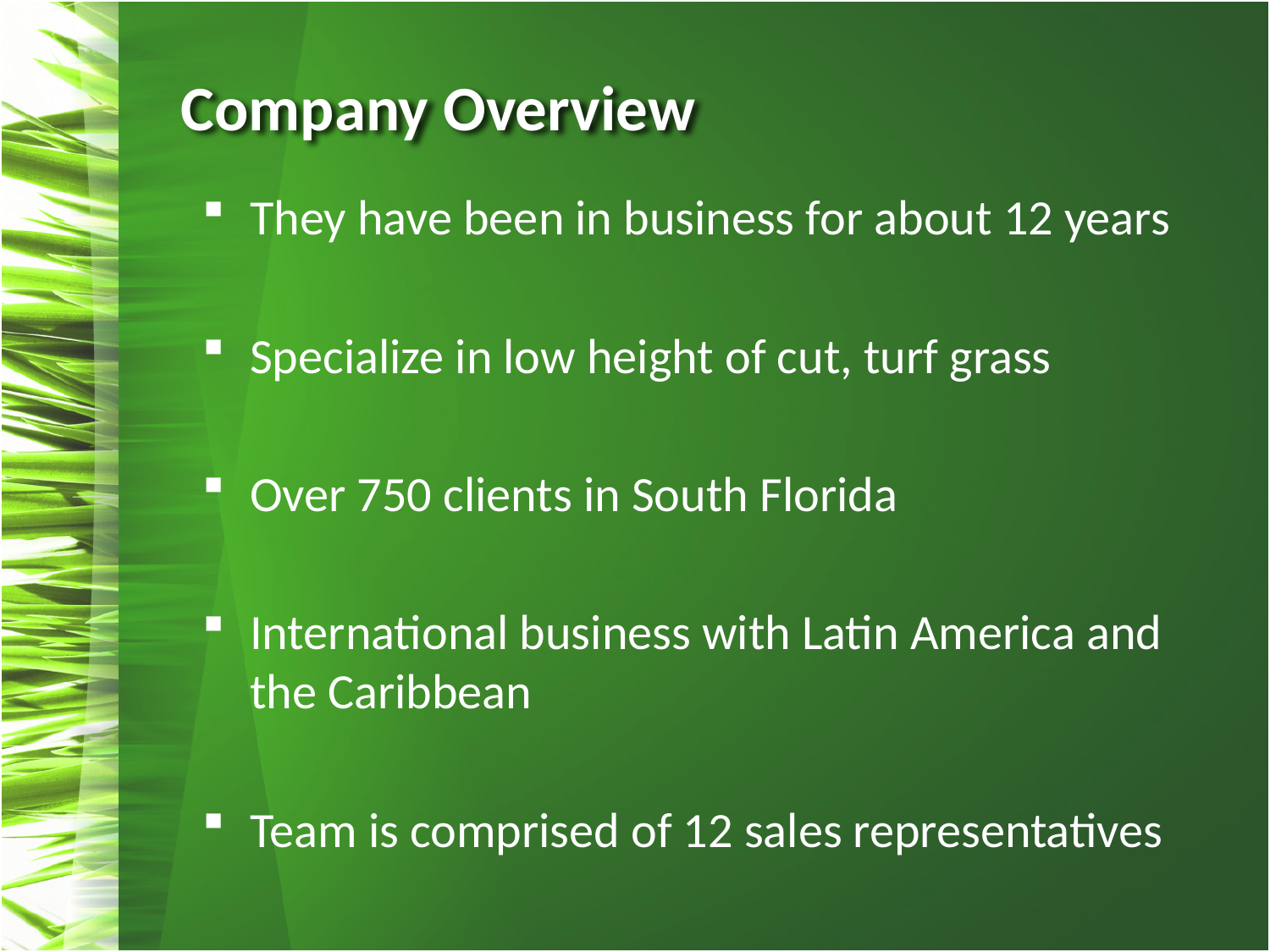

# Company Overview
They have been in business for about 12 years

Specialize in low height of cut, turf grass

Over 750 clients in South Florida

International business with Latin America and the Caribbean

Team is comprised of 12 sales representatives